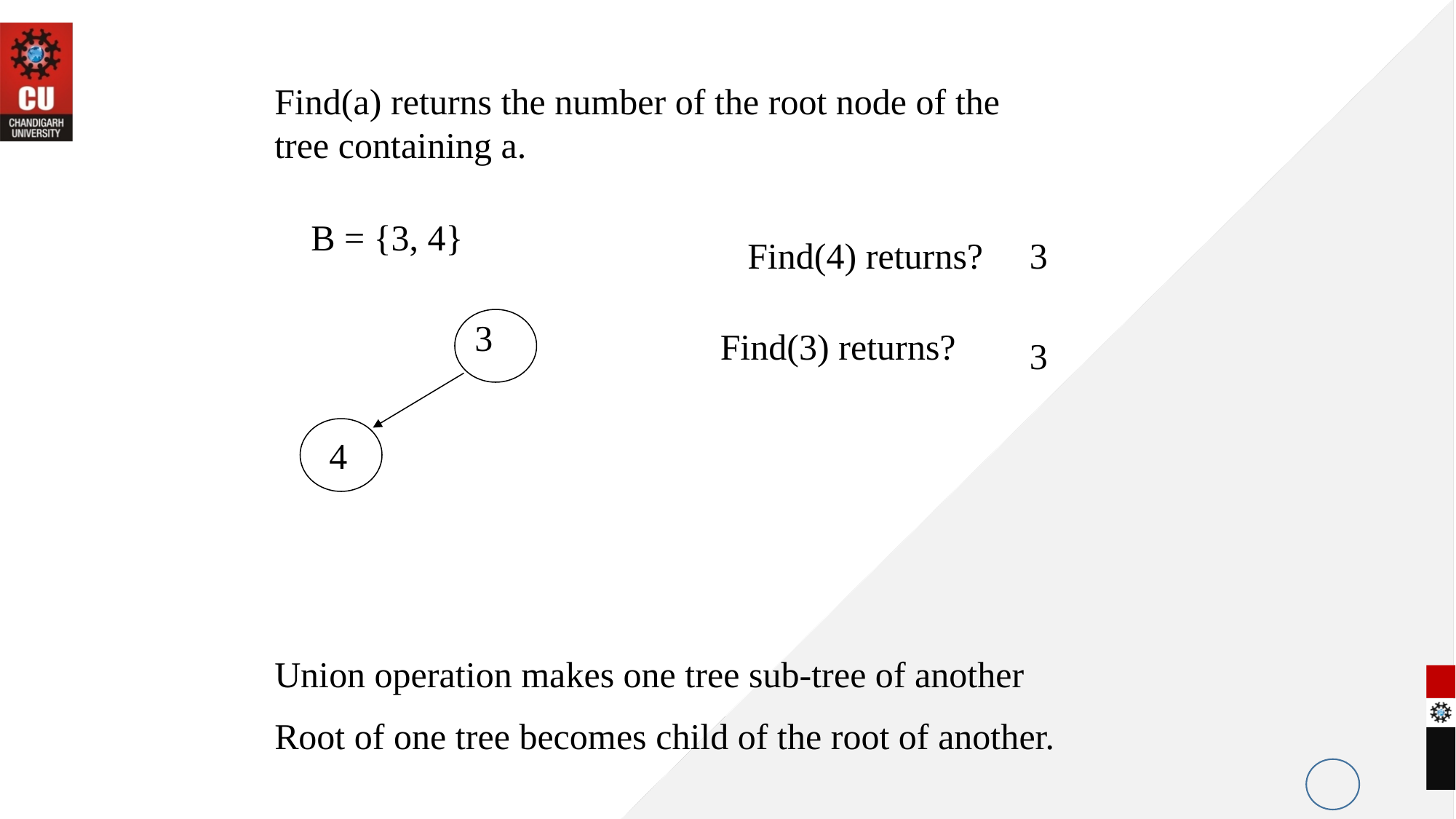

Find(a) returns the number of the root node of the tree containing a.
B = {3, 4}
Find(4) returns?
3

3

4
Find(3) returns?
3
Union operation makes one tree sub-tree of another
Root of one tree becomes child of the root of another.